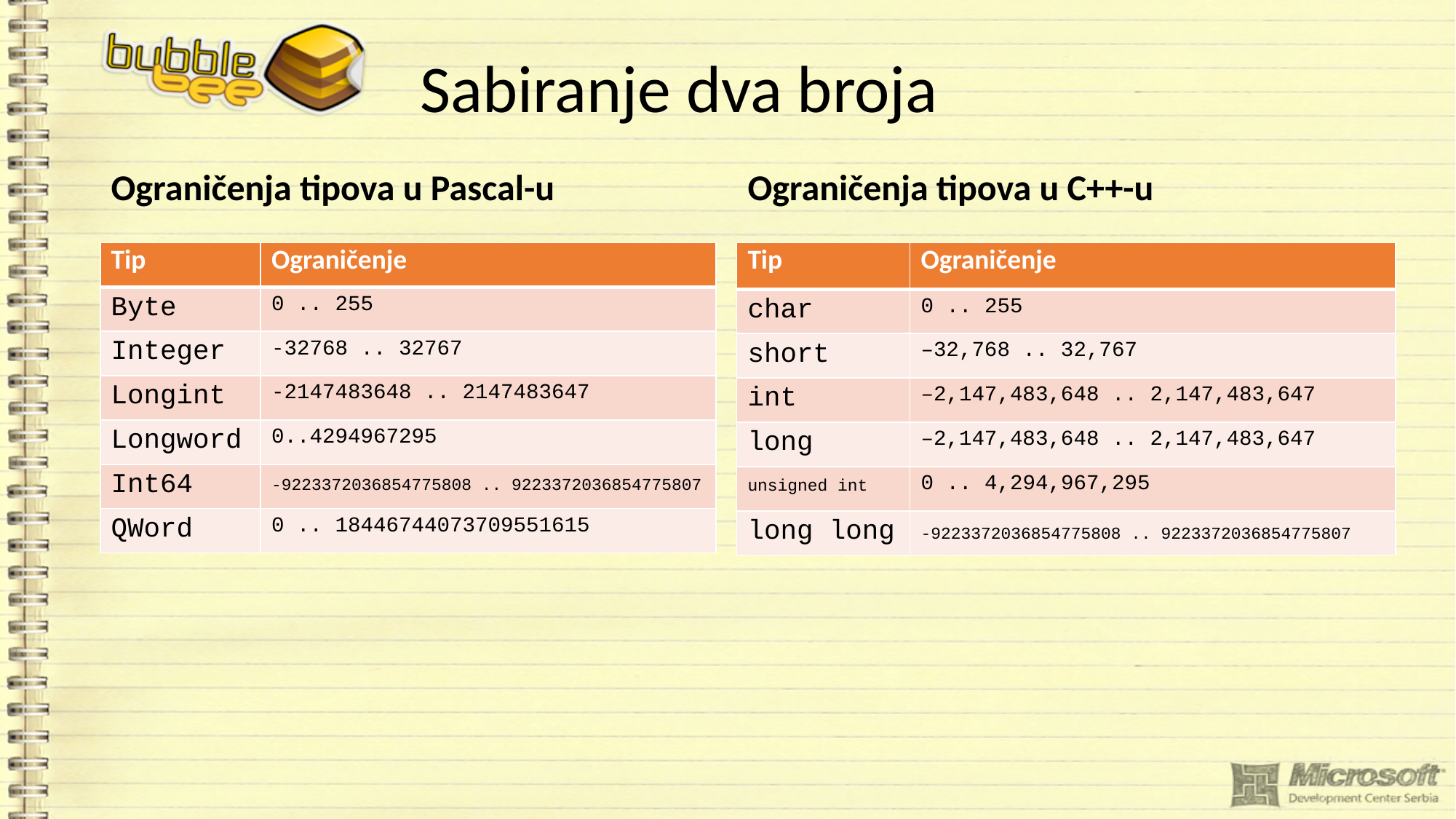

# Sabiranje dva broja
Ograničenja tipova u C++-u
Ograničenja tipova u Pascal-u
| Tip | Ograničenje |
| --- | --- |
| Byte | 0 .. 255 |
| Integer | -32768 .. 32767 |
| Longint | -2147483648 .. 2147483647 |
| Longword | 0..4294967295 |
| Int64 | -9223372036854775808 .. 9223372036854775807 |
| QWord | 0 .. 18446744073709551615 |
| Tip | Ograničenje |
| --- | --- |
| char | 0 .. 255 |
| short | –32,768 .. 32,767 |
| int | –2,147,483,648 .. 2,147,483,647 |
| long | –2,147,483,648 .. 2,147,483,647 |
| unsigned int | 0 .. 4,294,967,295 |
| long long | -9223372036854775808 .. 9223372036854775807 |